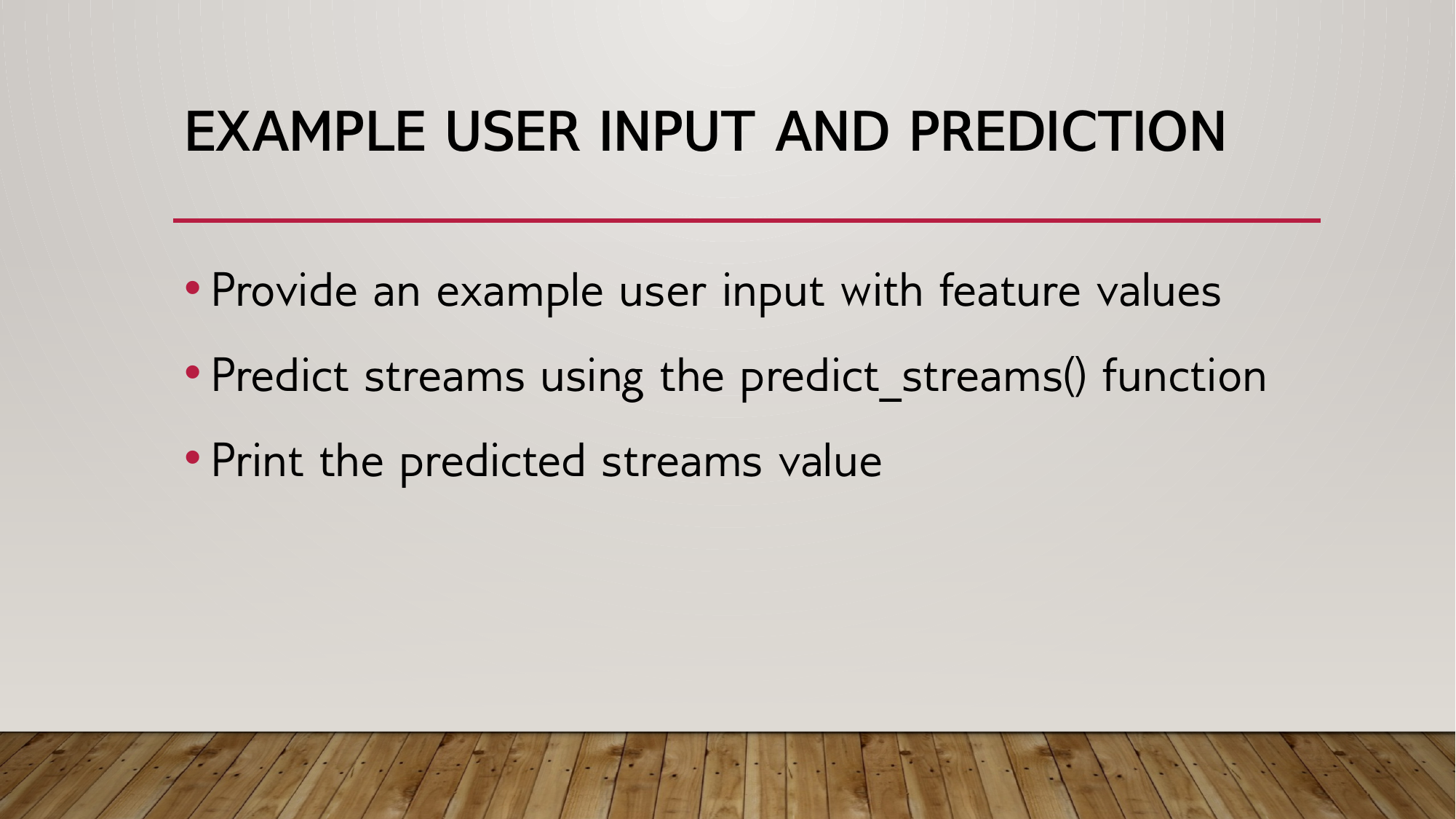

# Example User Input and Prediction
Provide an example user input with feature values
Predict streams using the predict_streams() function
Print the predicted streams value